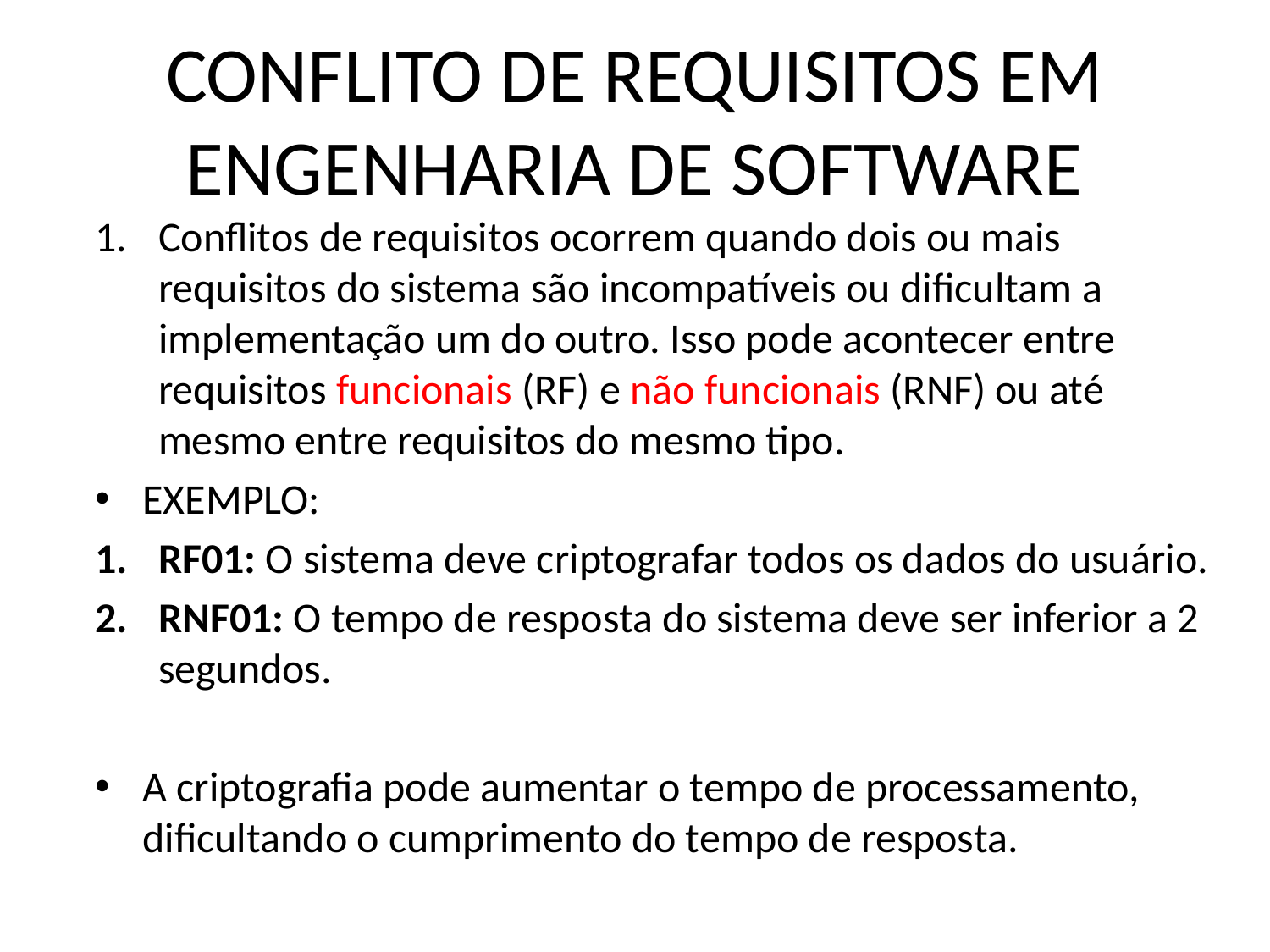

# CONFLITO DE REQUISITOS EM ENGENHARIA DE SOFTWARE
Conflitos de requisitos ocorrem quando dois ou mais requisitos do sistema são incompatíveis ou dificultam a implementação um do outro. Isso pode acontecer entre requisitos funcionais (RF) e não funcionais (RNF) ou até mesmo entre requisitos do mesmo tipo.
EXEMPLO:
RF01: O sistema deve criptografar todos os dados do usuário.
RNF01: O tempo de resposta do sistema deve ser inferior a 2 segundos.

A criptografia pode aumentar o tempo de processamento, dificultando o cumprimento do tempo de resposta.